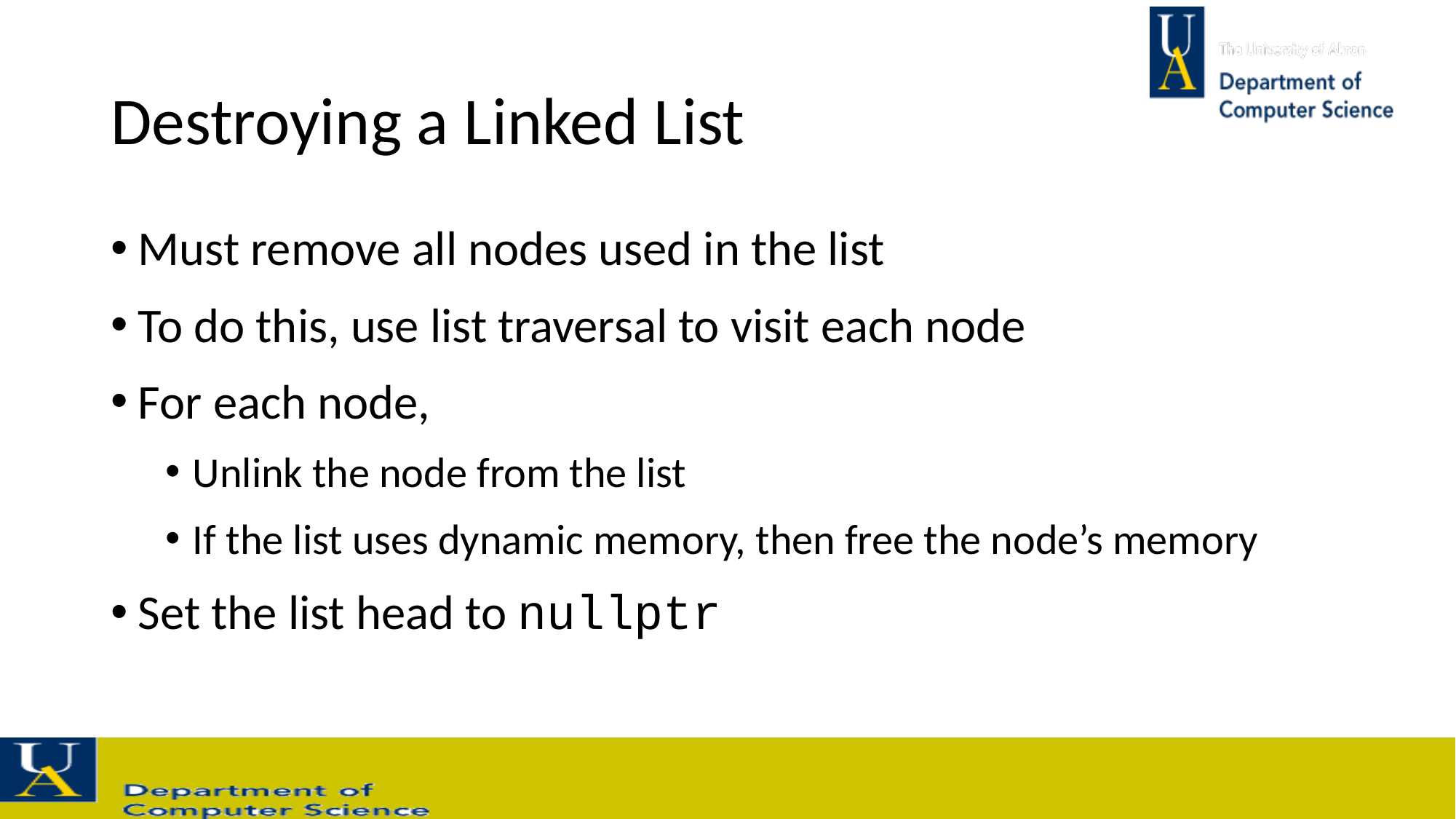

# Destroying a Linked List
Must remove all nodes used in the list
To do this, use list traversal to visit each node
For each node,
Unlink the node from the list
If the list uses dynamic memory, then free the node’s memory
Set the list head to nullptr